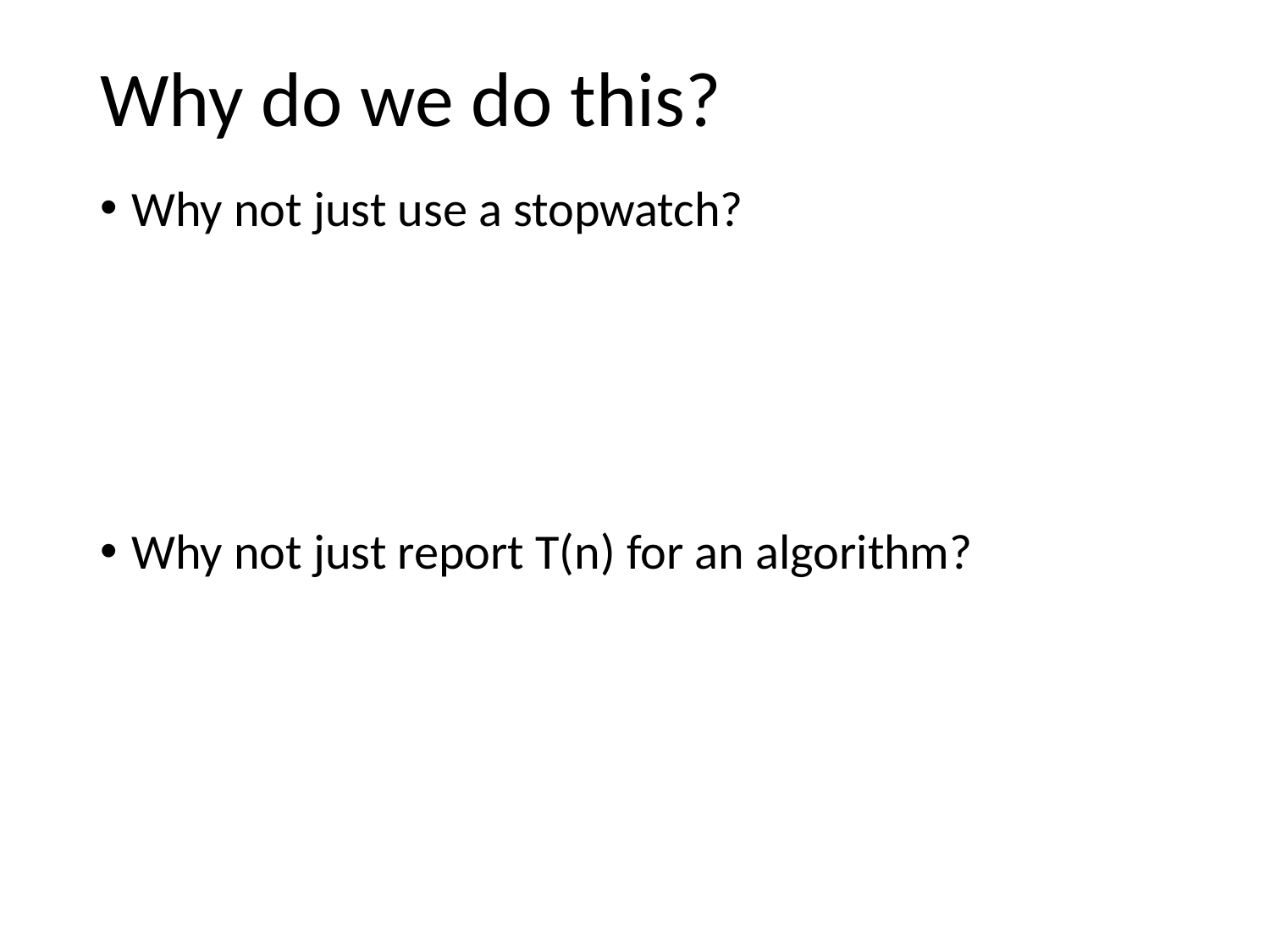

# Why do we do this?
Why not just use a stopwatch?
Why not just report T(n) for an algorithm?